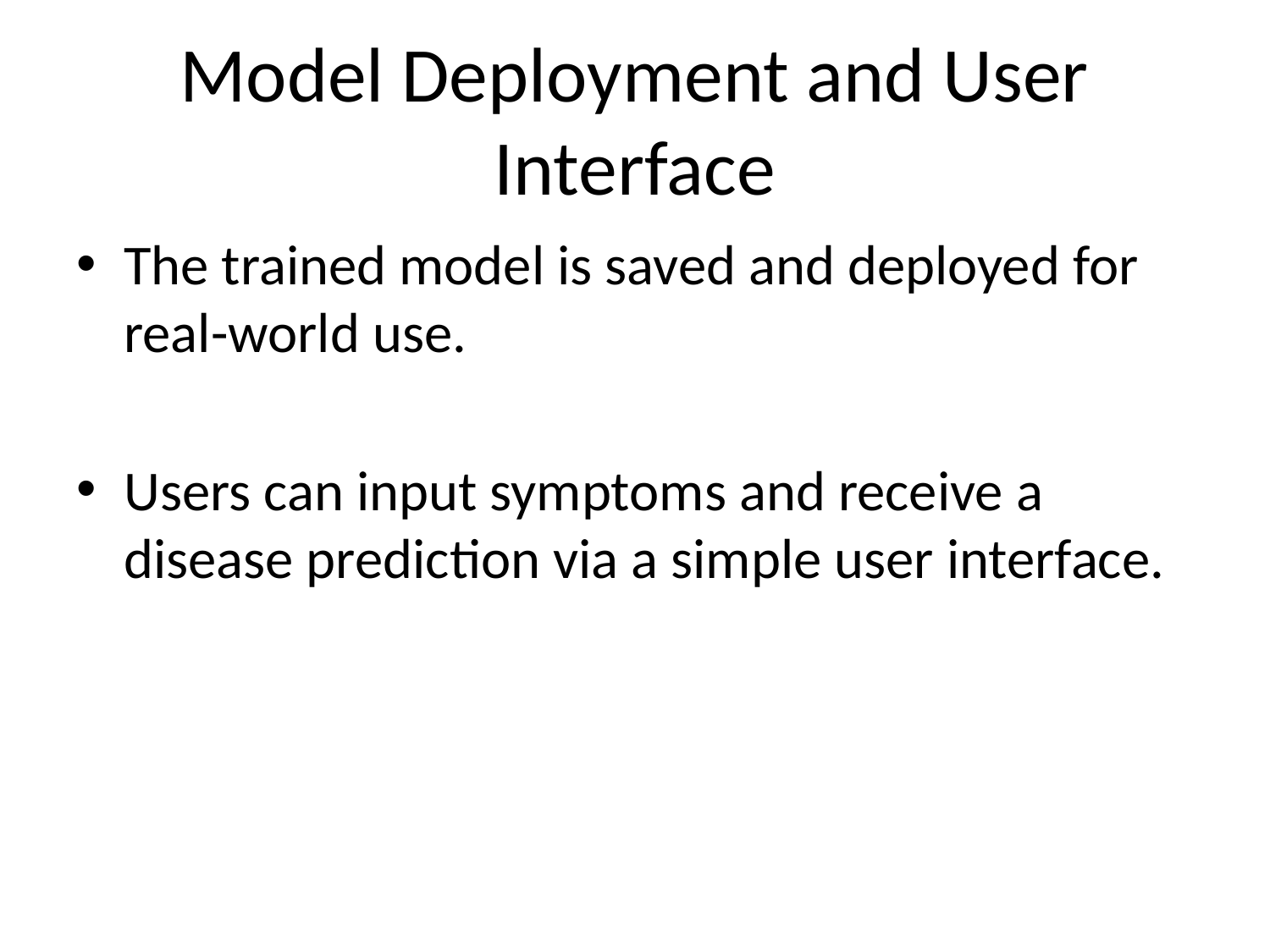

# Model Deployment and User Interface
The trained model is saved and deployed for real-world use.

Users can input symptoms and receive a disease prediction via a simple user interface.